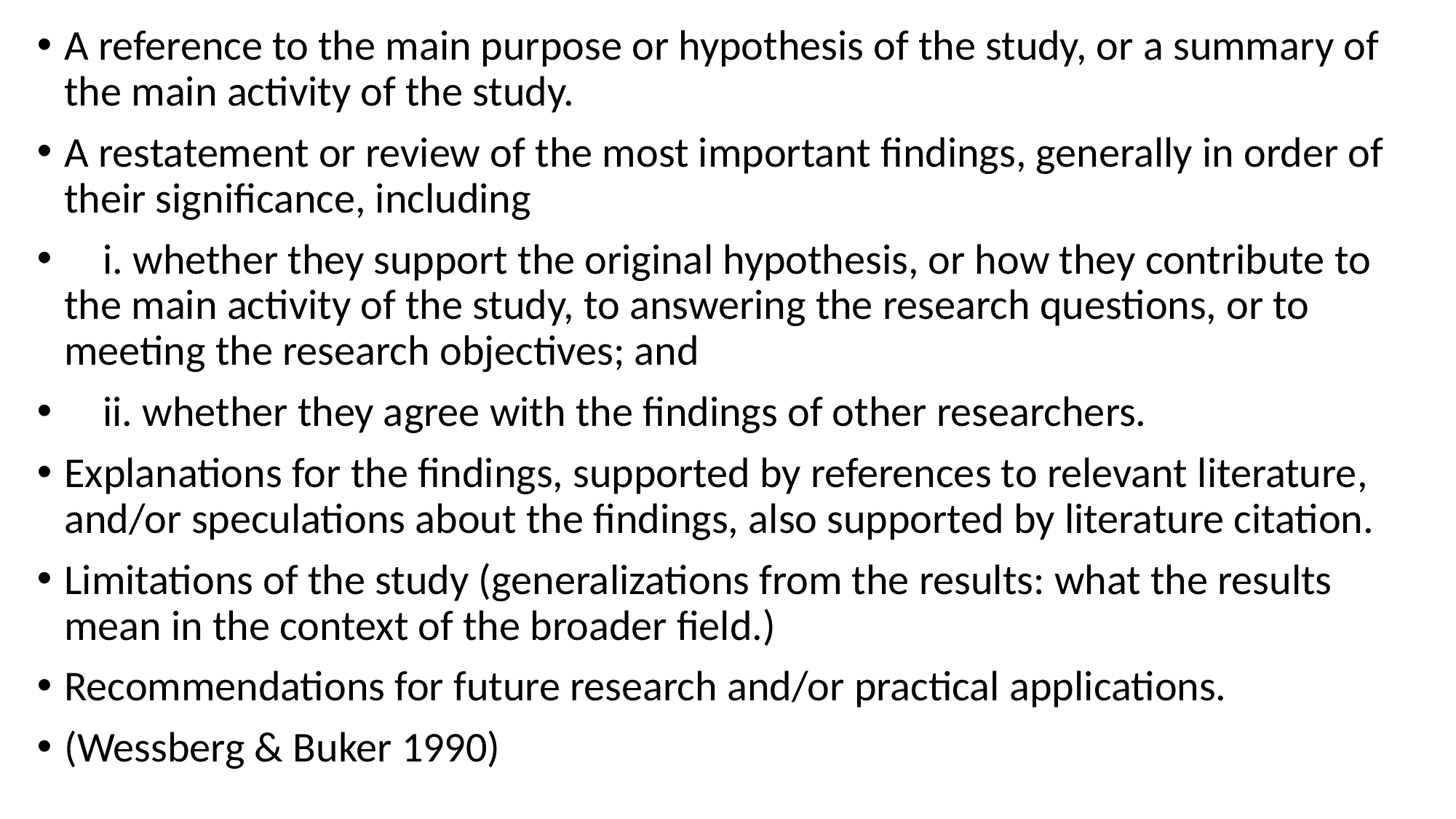

A reference to the main purpose or hypothesis of the study, or a summary of the main activity of the study.
A restatement or review of the most important findings, generally in order of their significance, including
    i. whether they support the original hypothesis, or how they contribute to the main activity of the study, to answering the research questions, or to meeting the research objectives; and
    ii. whether they agree with the findings of other researchers.
Explanations for the findings, supported by references to relevant literature, and/or speculations about the findings, also supported by literature citation.
Limitations of the study (generalizations from the results: what the results mean in the context of the broader field.)
Recommendations for future research and/or practical applications.
(Wessberg & Buker 1990)